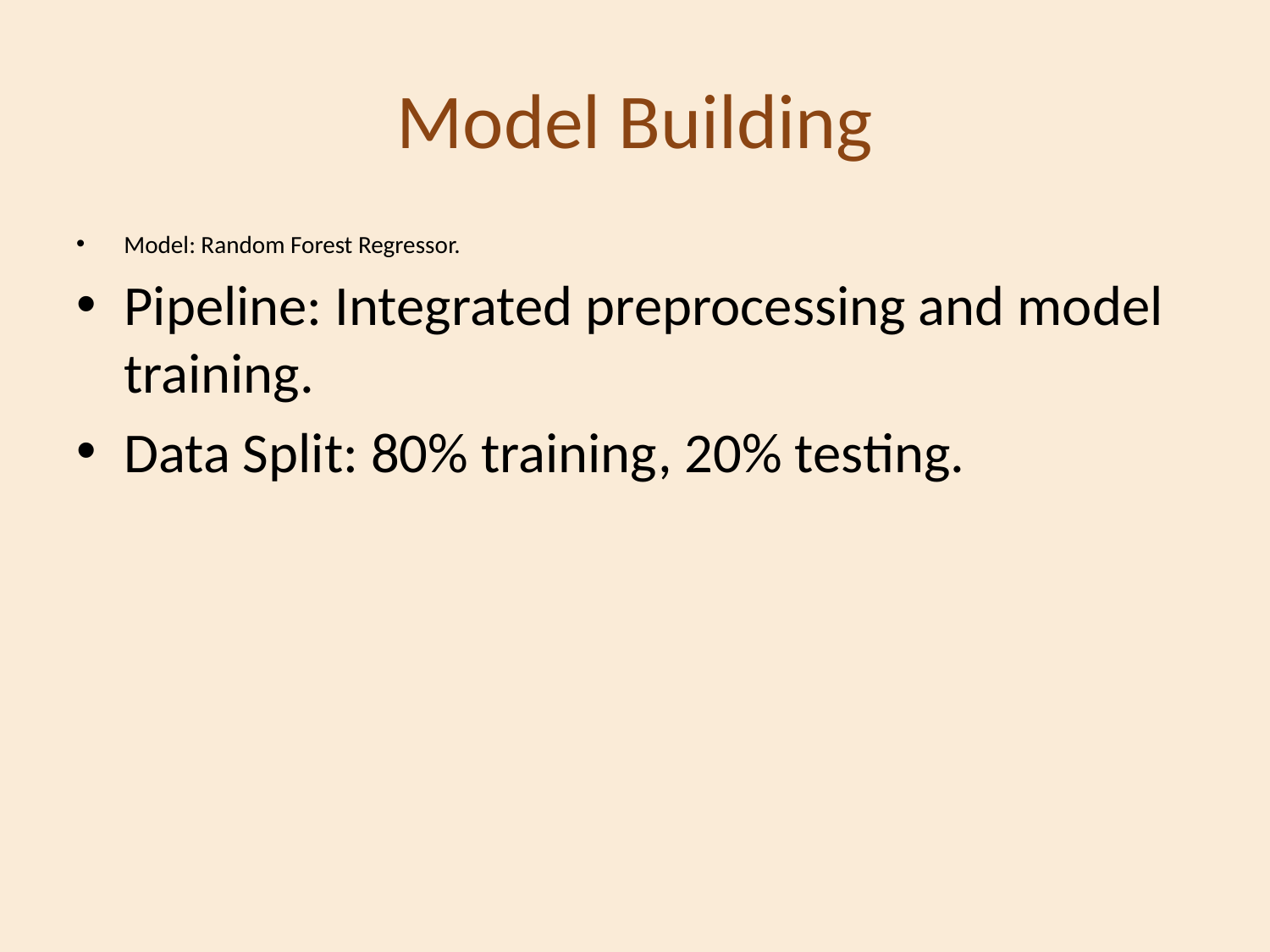

# Model Building
Model: Random Forest Regressor.
Pipeline: Integrated preprocessing and model training.
Data Split: 80% training, 20% testing.